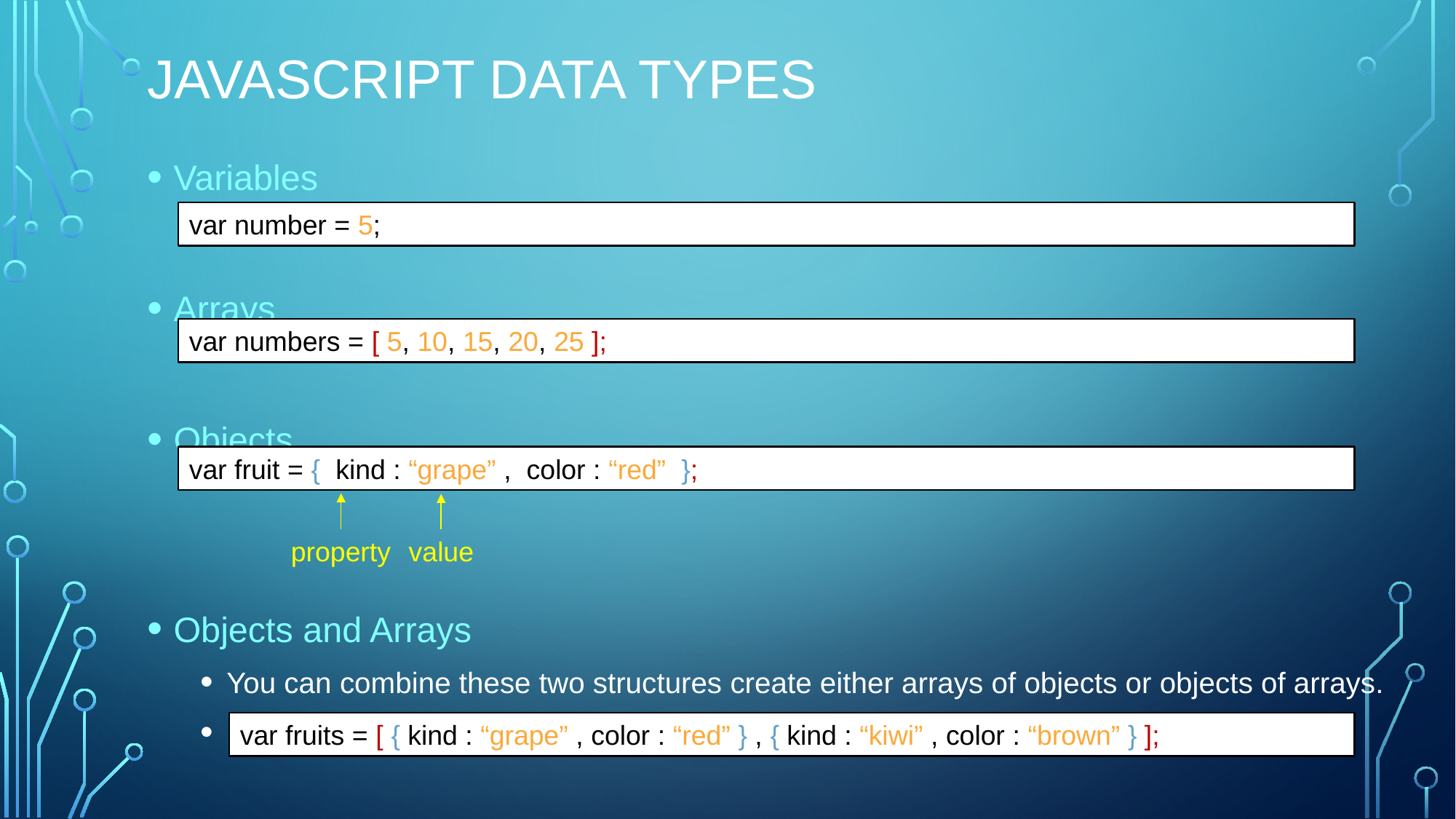

# Javascript Data Types
Variables

Arrays

Objects

Objects and Arrays
You can combine these two structures create either arrays of objects or objects of arrays.
Example: Array of objects

var number = 5;
var numbers = [ 5, 10, 15, 20, 25 ];
var fruit = {  kind : “grape” ,  color : “red”  };
property
value
var fruits = [ { kind : “grape” , color : “red” } , { kind : “kiwi” , color : “brown” } ];